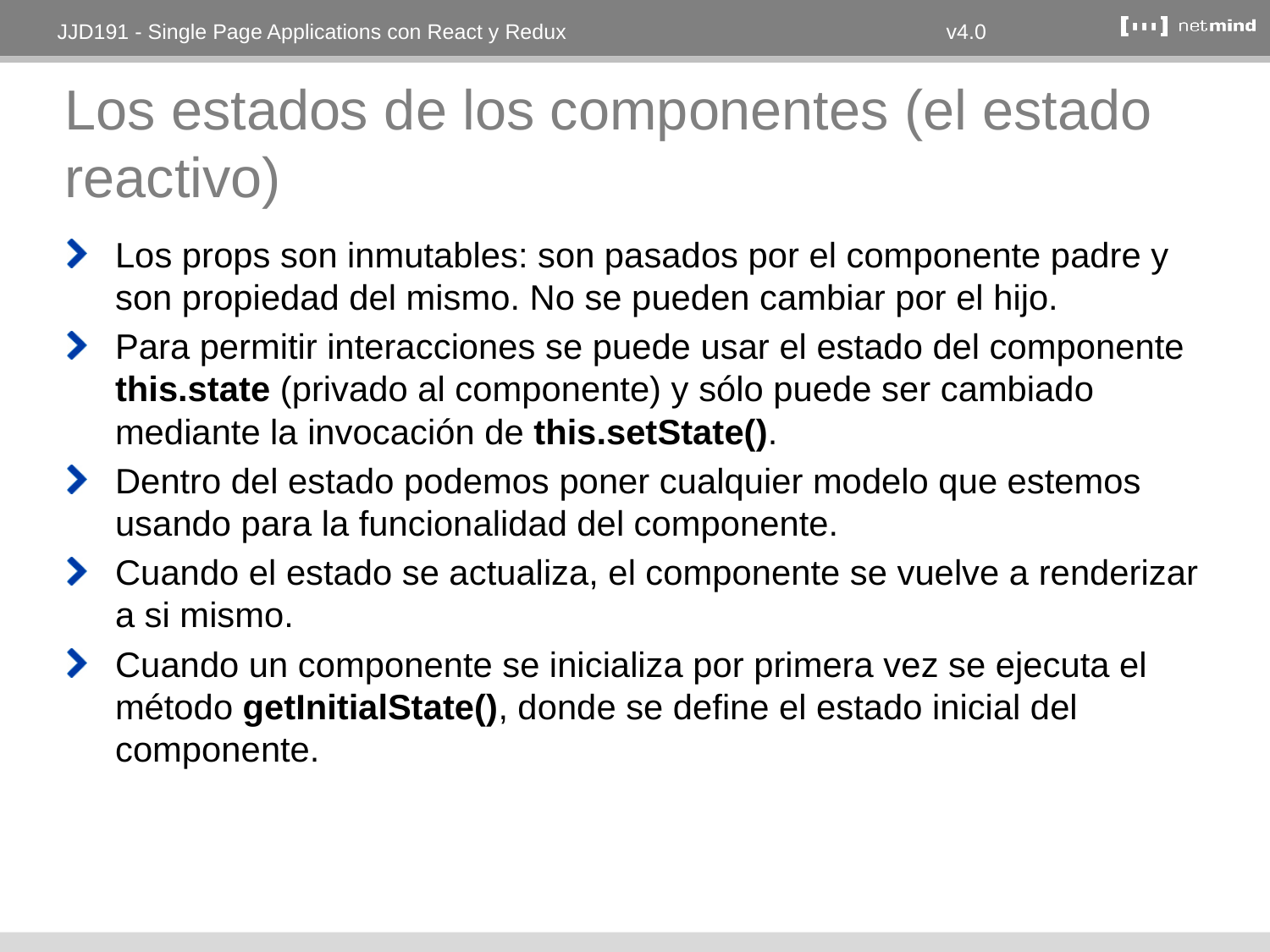

# Los estados de los componentes (el estado reactivo)
Los props son inmutables: son pasados por el componente padre y son propiedad del mismo. No se pueden cambiar por el hijo.
Para permitir interacciones se puede usar el estado del componente this.state (privado al componente) y sólo puede ser cambiado mediante la invocación de this.setState().
Dentro del estado podemos poner cualquier modelo que estemos usando para la funcionalidad del componente.
Cuando el estado se actualiza, el componente se vuelve a renderizar a si mismo.
Cuando un componente se inicializa por primera vez se ejecuta el método getInitialState(), donde se define el estado inicial del componente.